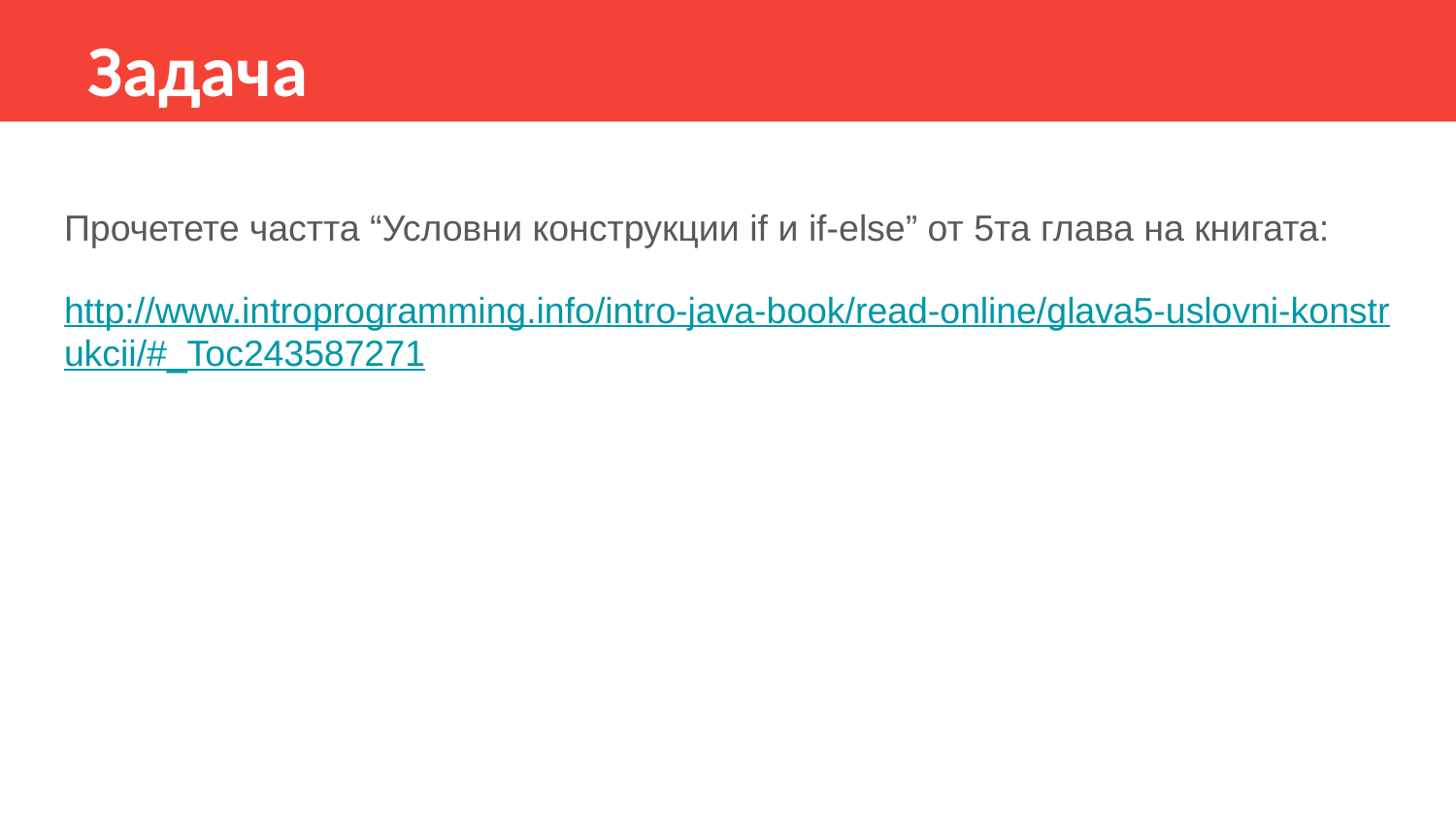

Задача
Прочетете частта “Условни конструкции if и if-else” от 5та глава на книгата:
http://www.introprogramming.info/intro-java-book/read-online/glava5-uslovni-konstrukcii/#_Toc243587271